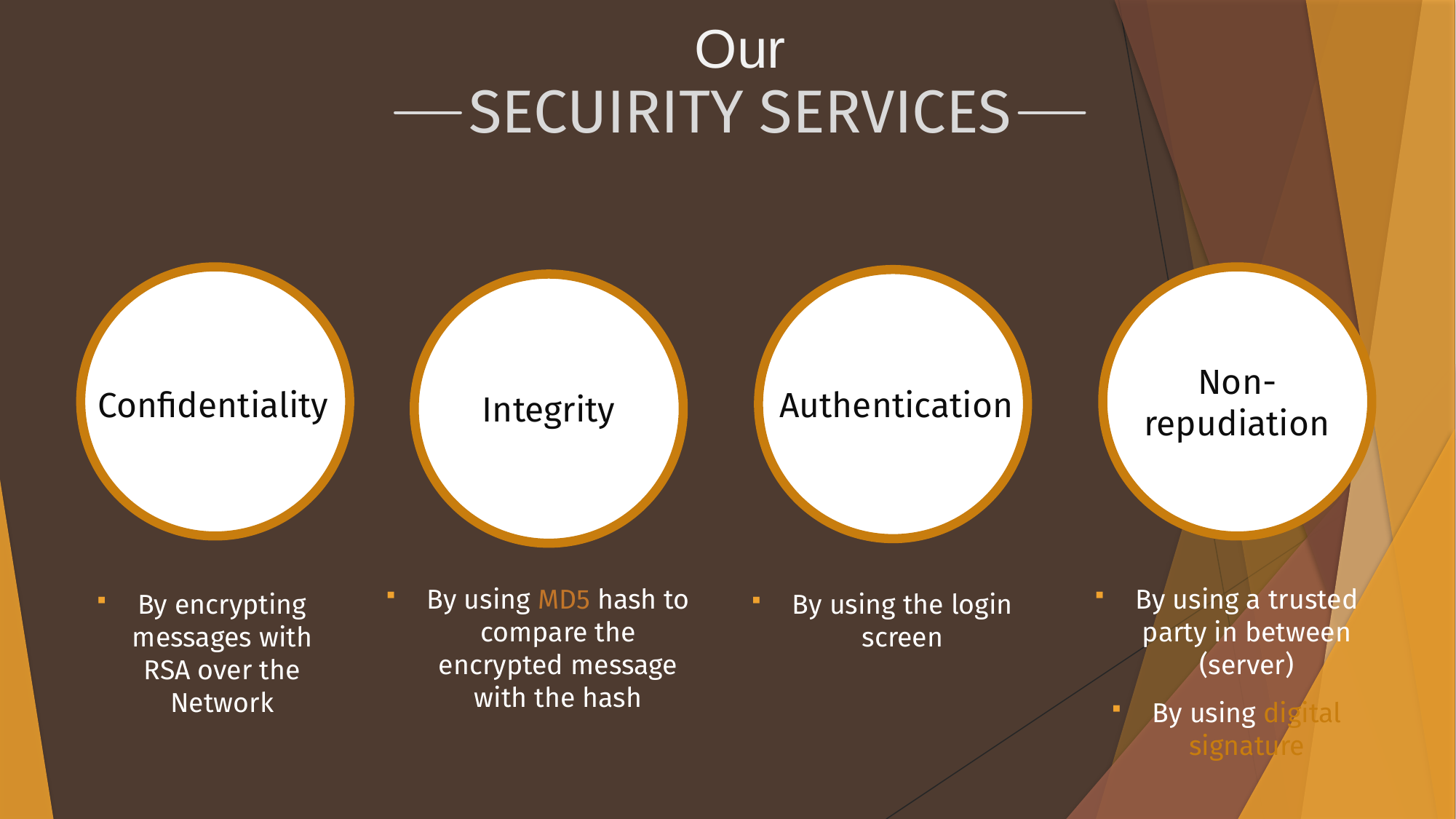

Our
# SECUIRITY SERVICES

Non-
repudiation
Confidentiality
Authentication
Integrity
By using MD5 hash to compare the encrypted message with the hash
By using a trusted party in between (server)
By using digital signature
By encrypting messages with RSA over the Network
By using the login screen